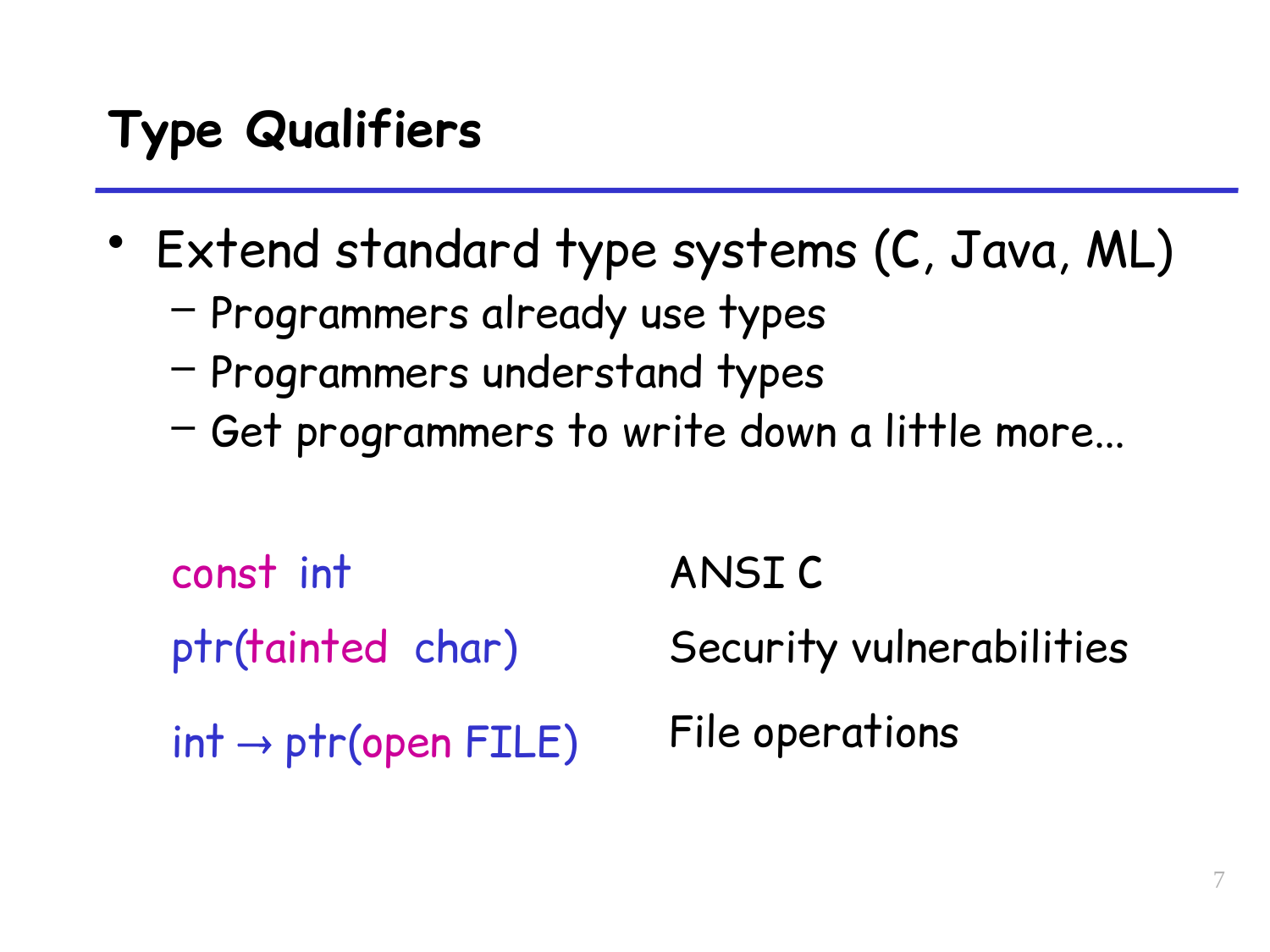

# Type Qualifiers
Extend standard type systems (C, Java, ML)
Programmers already use types
Programmers understand types
Get programmers to write down a little more...
const
ANSI C
int
ptr(             char)
tainted
Security vulnerabilities
File operations
open
int → ptr(        FILE)
7